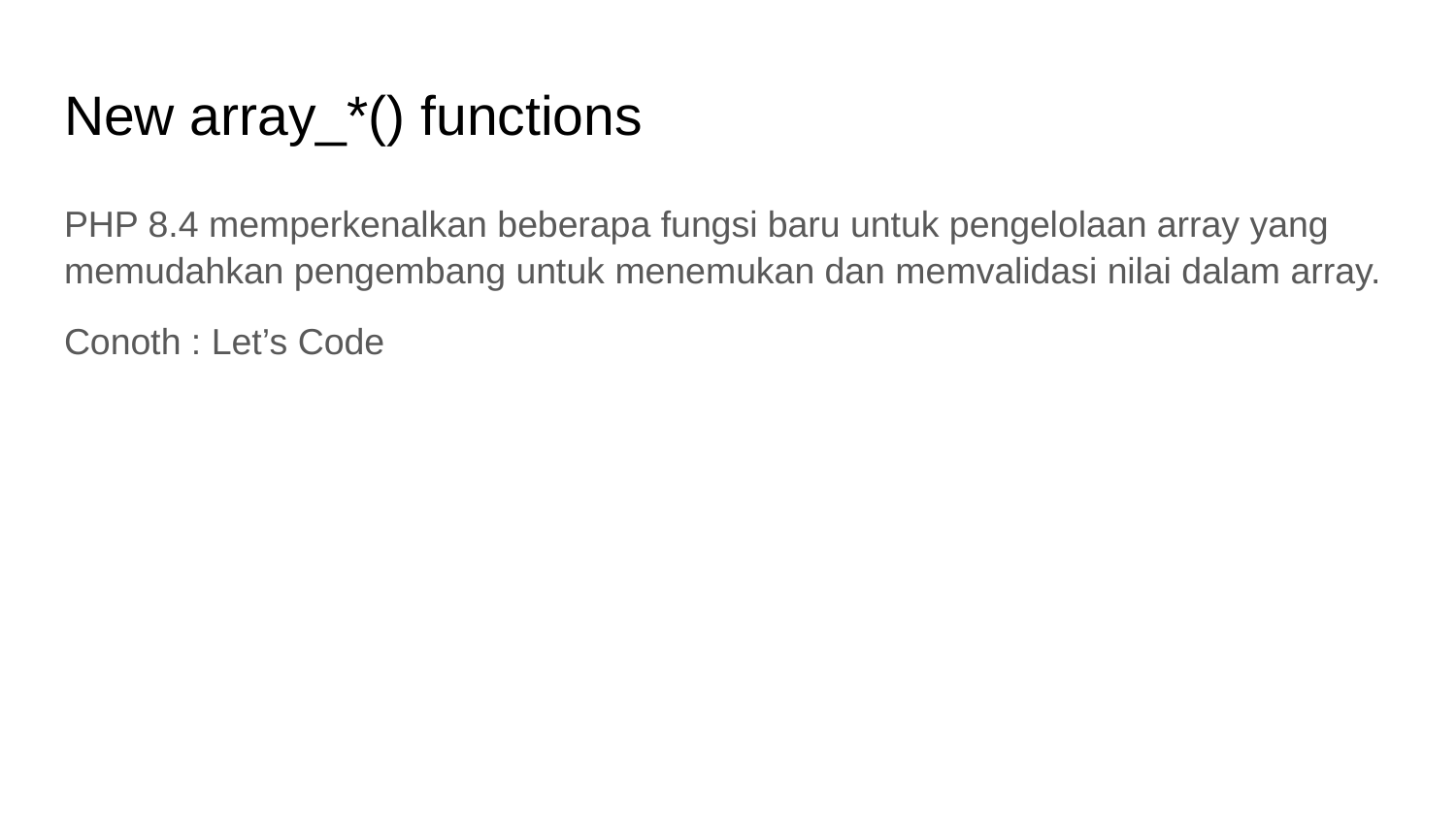

# New array_*() functions
PHP 8.4 memperkenalkan beberapa fungsi baru untuk pengelolaan array yang memudahkan pengembang untuk menemukan dan memvalidasi nilai dalam array.
Conoth : Let’s Code